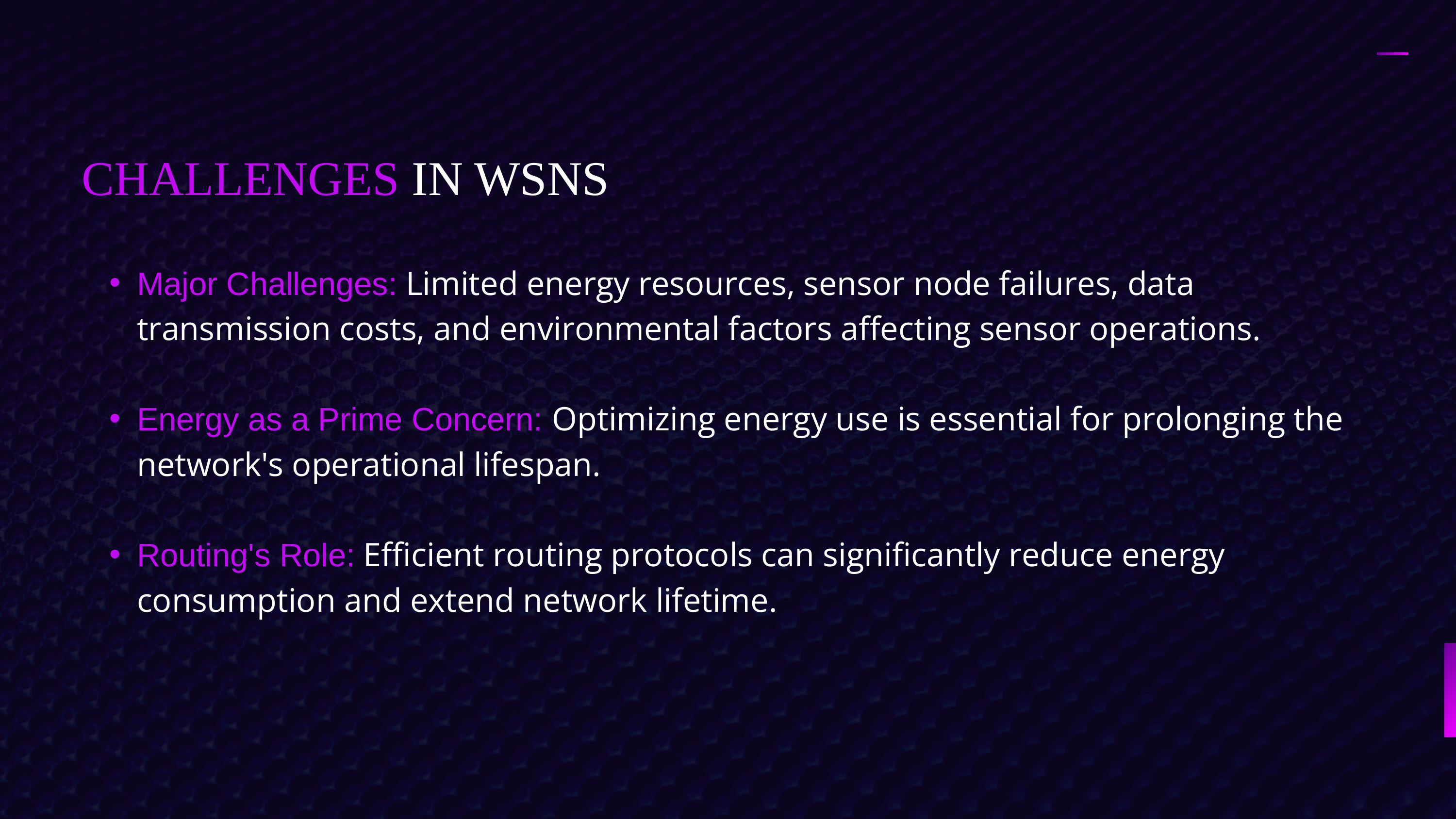

CHALLENGES IN WSNS
Major Challenges: Limited energy resources, sensor node failures, data transmission costs, and environmental factors affecting sensor operations.

Energy as a Prime Concern: Optimizing energy use is essential for prolonging the network's operational lifespan.

Routing's Role: Efficient routing protocols can significantly reduce energy consumption and extend network lifetime.